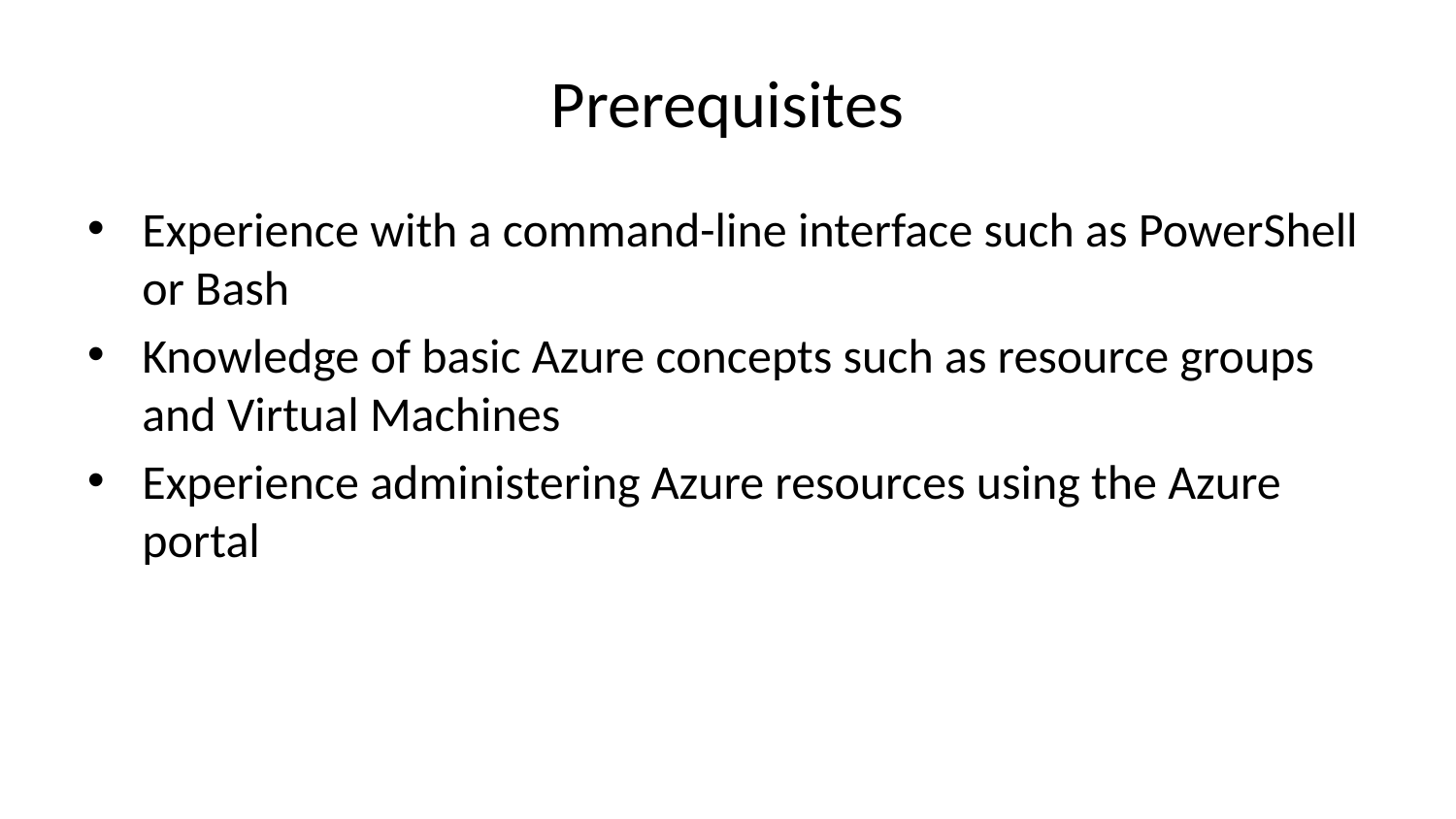

# Prerequisites
Experience with a command-line interface such as PowerShell or Bash
Knowledge of basic Azure concepts such as resource groups and Virtual Machines
Experience administering Azure resources using the Azure portal